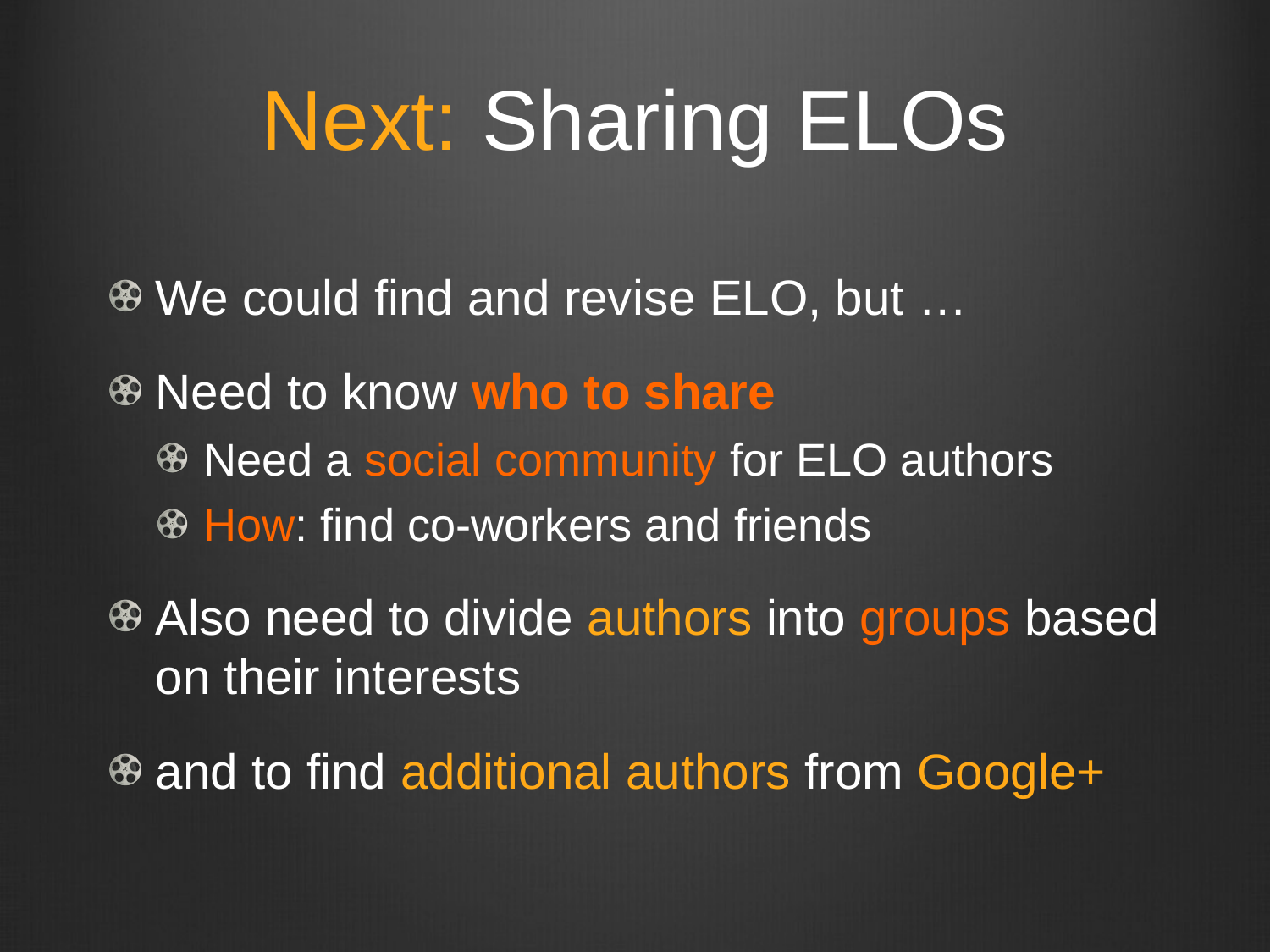

# Next: Sharing ELOs
We could find and revise ELO, but …
Need to know who to share
Need a social community for ELO authors
How: find co-workers and friends
Also need to divide authors into groups based on their interests
and to find additional authors from Google+